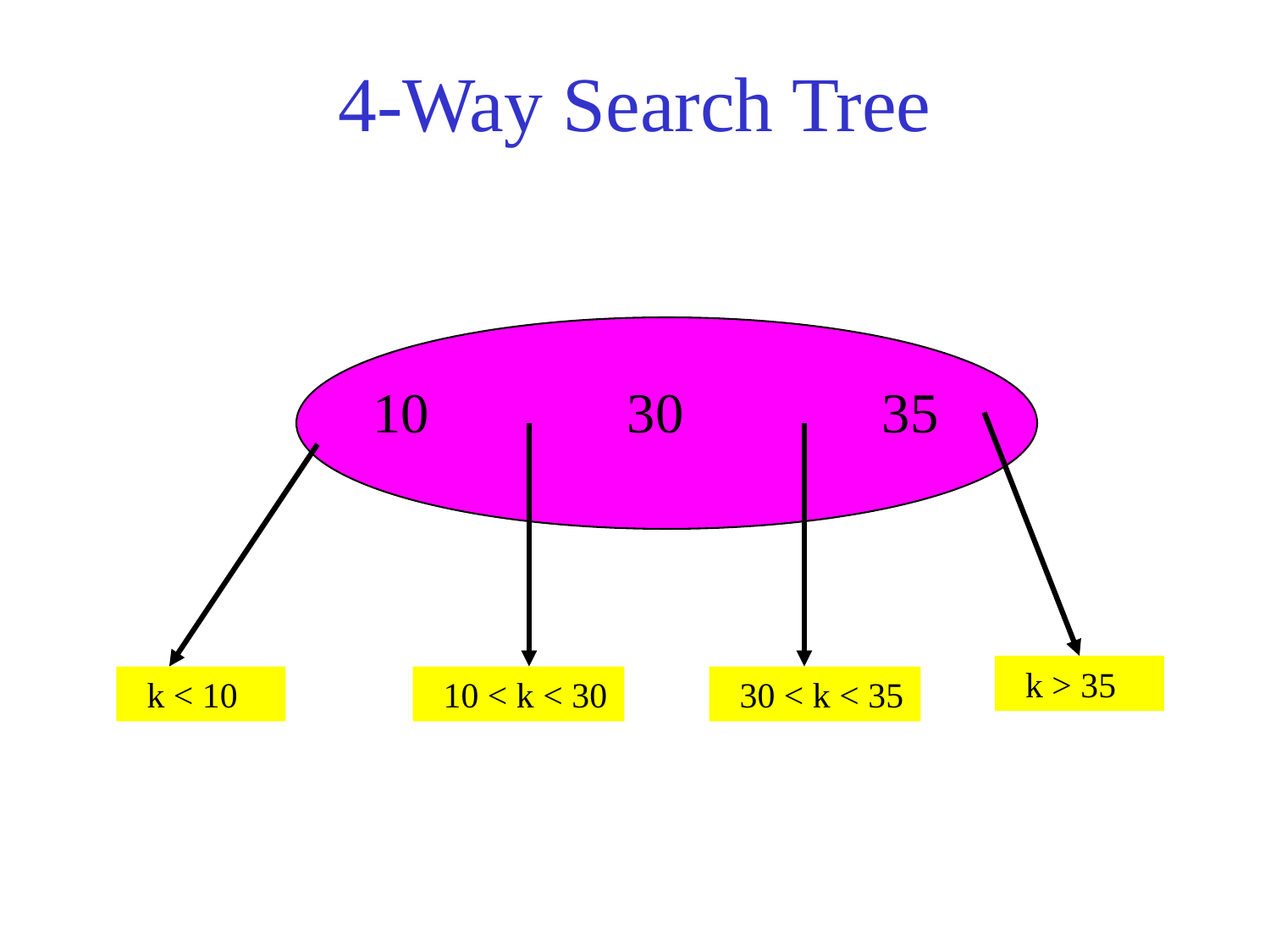

# 4-Way Search Tree

10              30              35
  k > 35
  k < 10
  10 < k < 30
  30 < k < 35